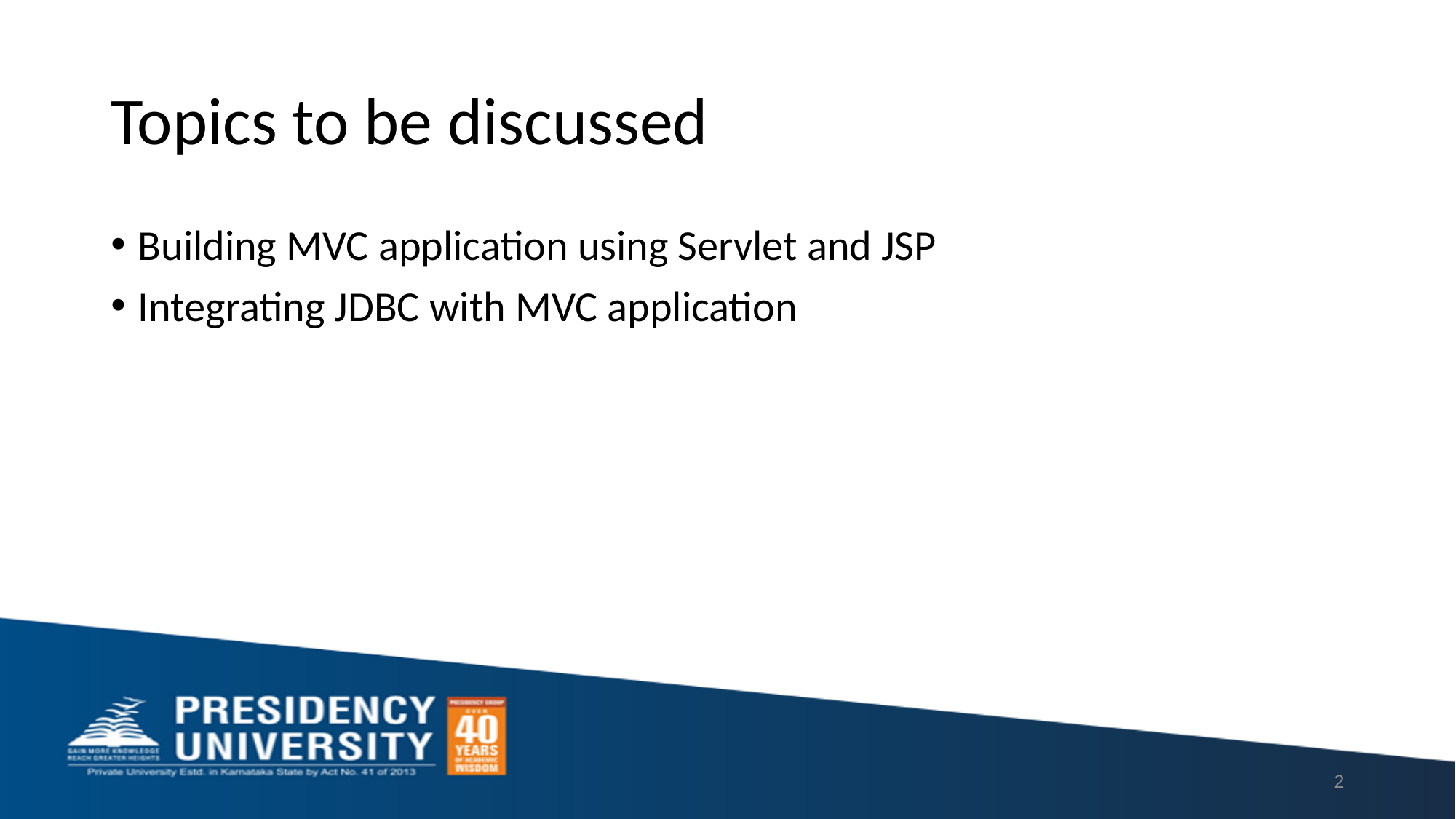

# Topics to be discussed
Building MVC application using Servlet and JSP
Integrating JDBC with MVC application
2